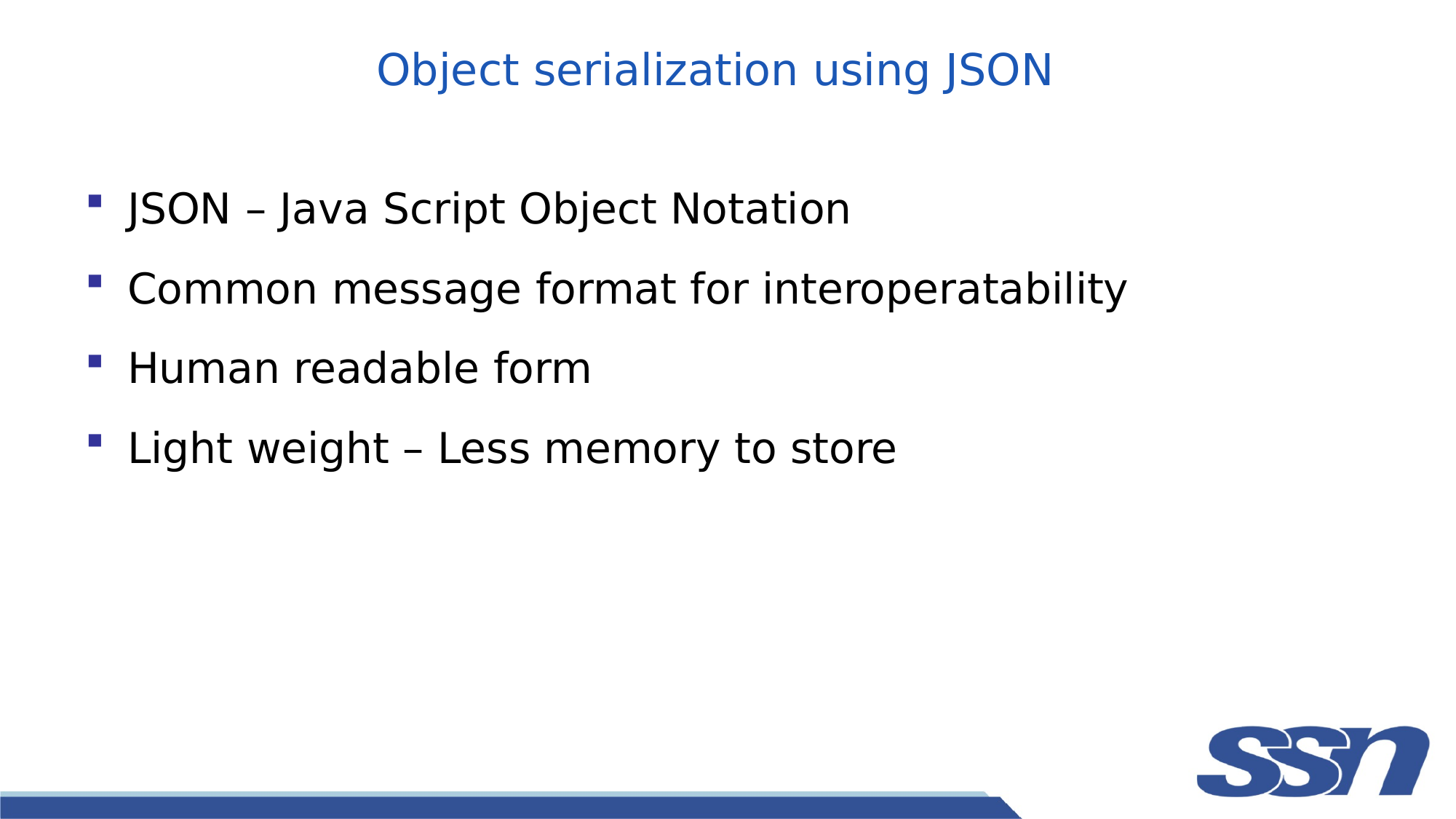

# Object serialization using JSON
JSON – Java Script Object Notation
Common message format for interoperatability
Human readable form
Light weight – Less memory to store